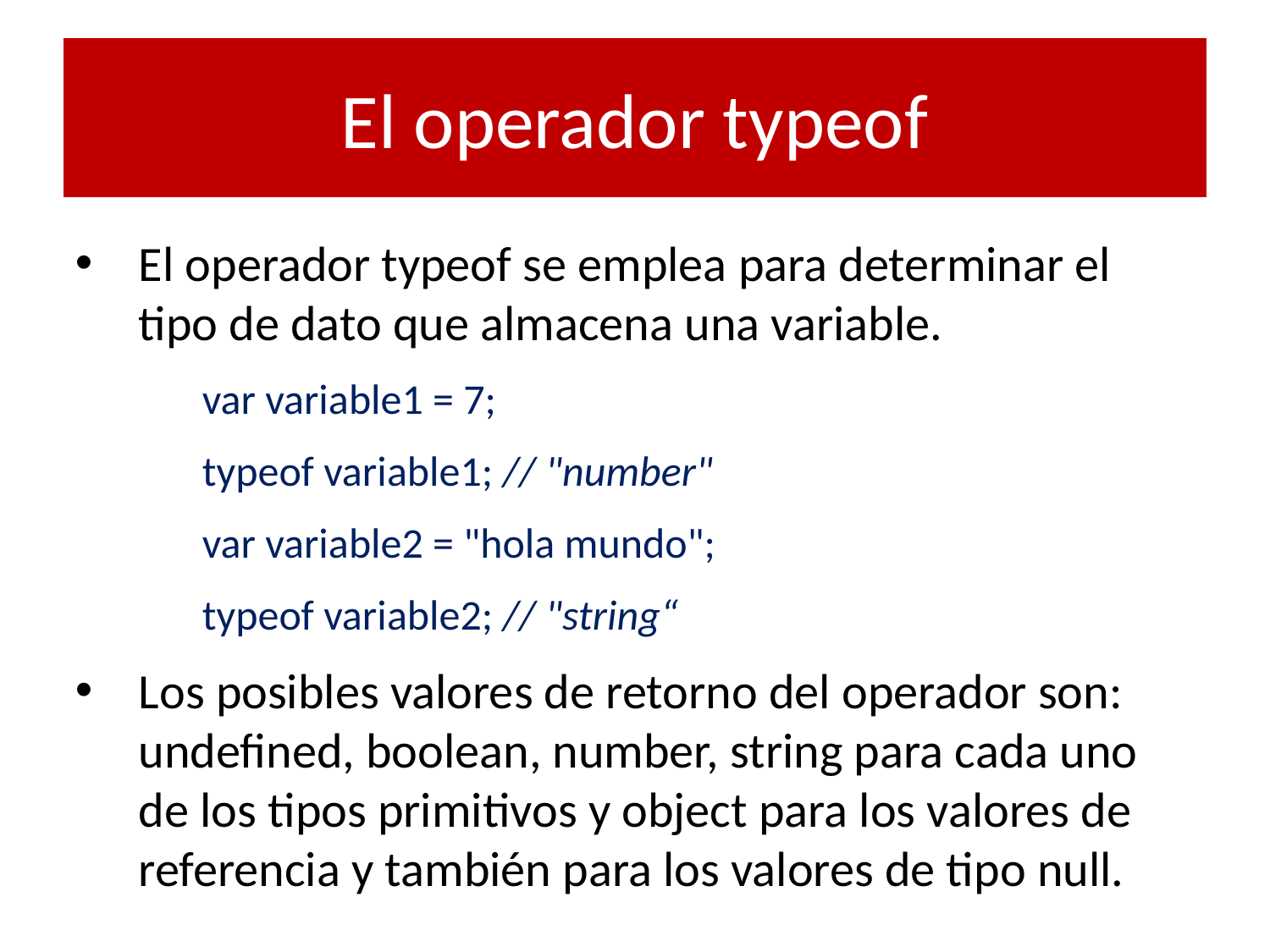

# El operador typeof
El operador typeof se emplea para determinar el tipo de dato que almacena una variable.
var variable1 = 7;
typeof variable1; // "number"
var variable2 = "hola mundo";
typeof variable2; // "string“
Los posibles valores de retorno del operador son: undefined, boolean, number, string para cada uno de los tipos primitivos y object para los valores de referencia y también para los valores de tipo null.